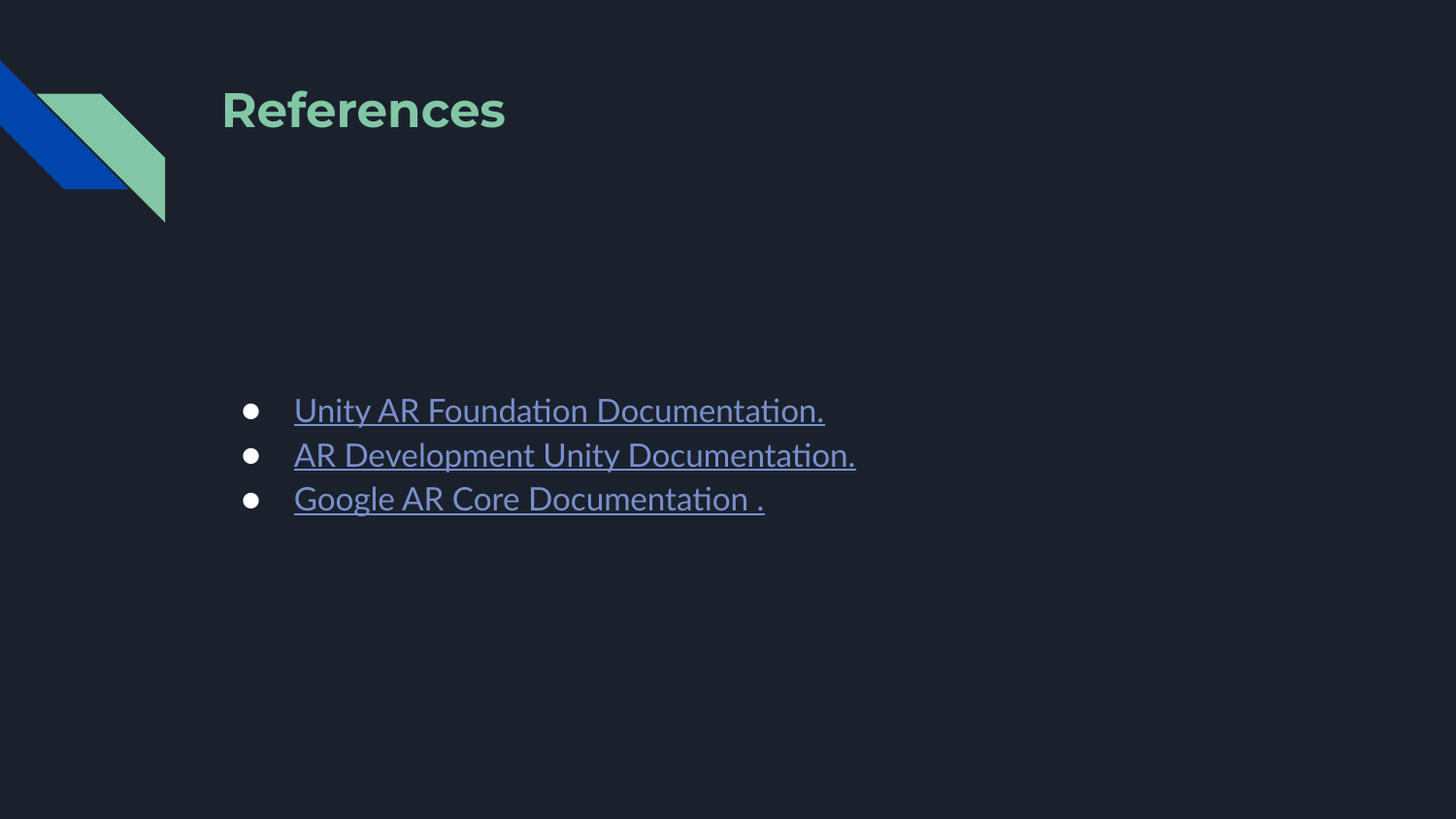

# References
Unity AR Foundation Documentation.
AR Development Unity Documentation.
Google AR Core Documentation .